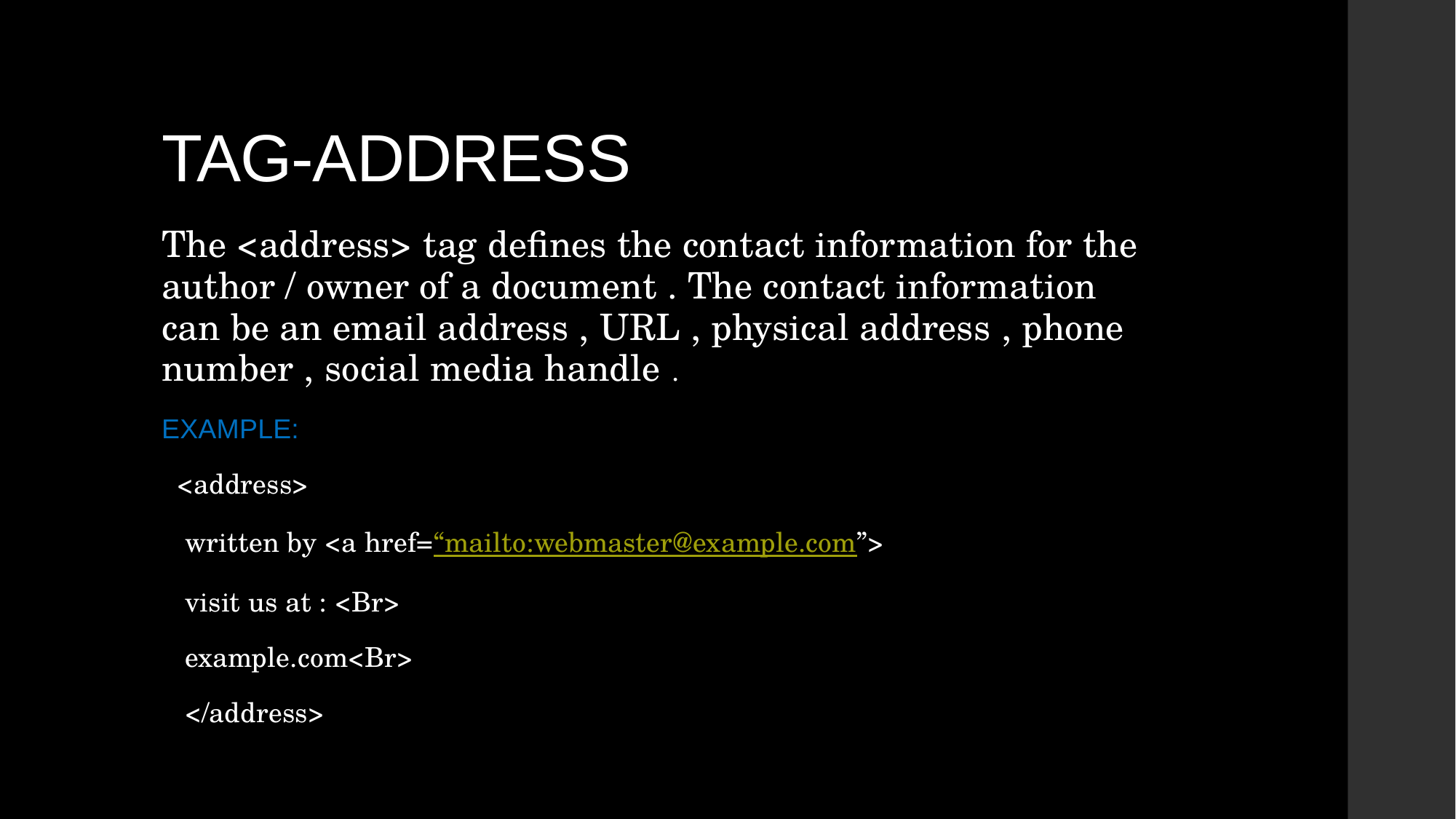

# TAG-ADDRESS
The <address> tag defines the contact information for the author / owner of a document . The contact information can be an email address , URL , physical address , phone number , social media handle .
EXAMPLE:
  <address>
   written by <a href=“mailto:webmaster@example.com”>
   visit us at : <Br>
   example.com<Br>
   </address>